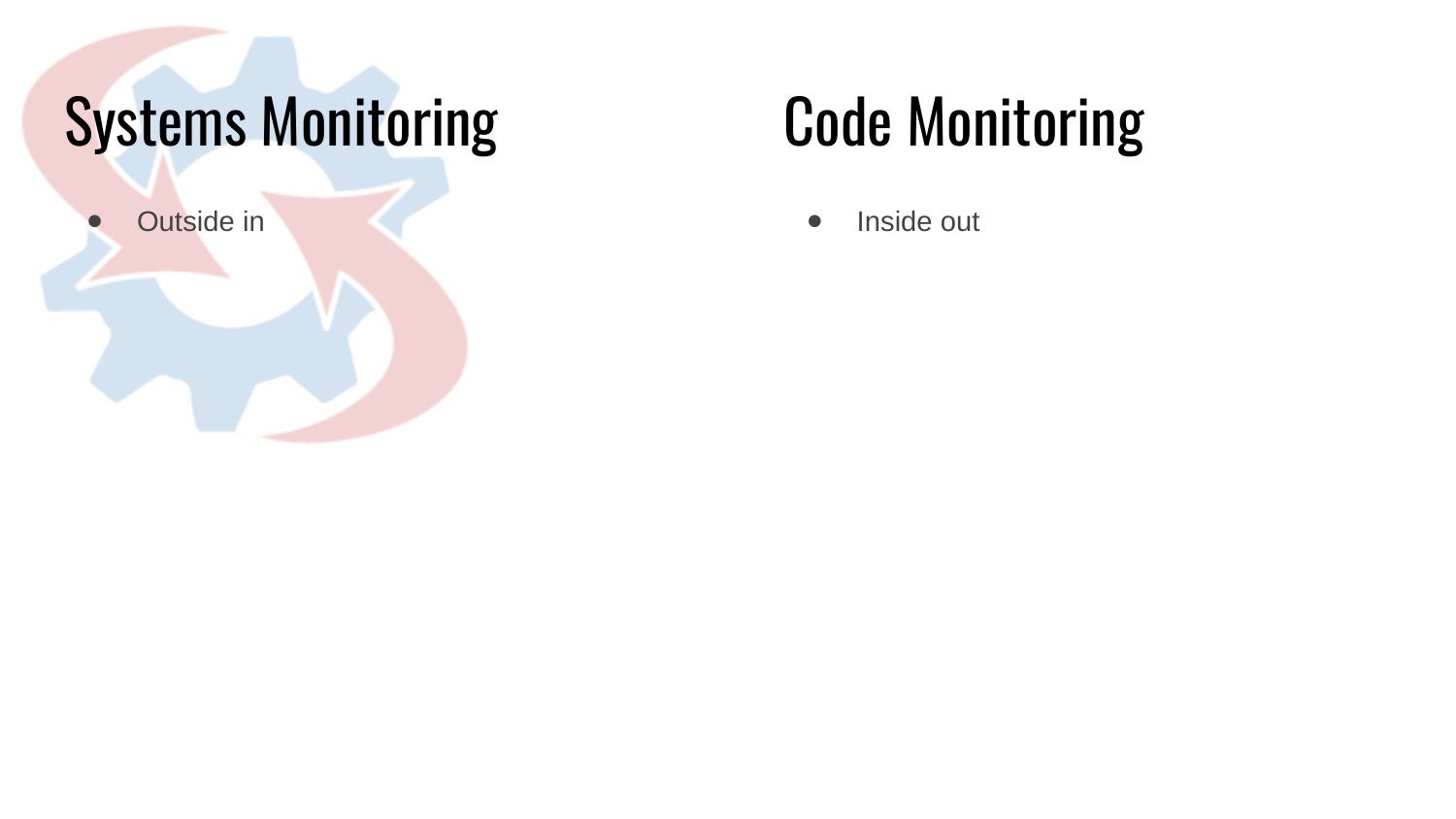

Systems Monitoring
Code Monitoring
Outside in
Inside out